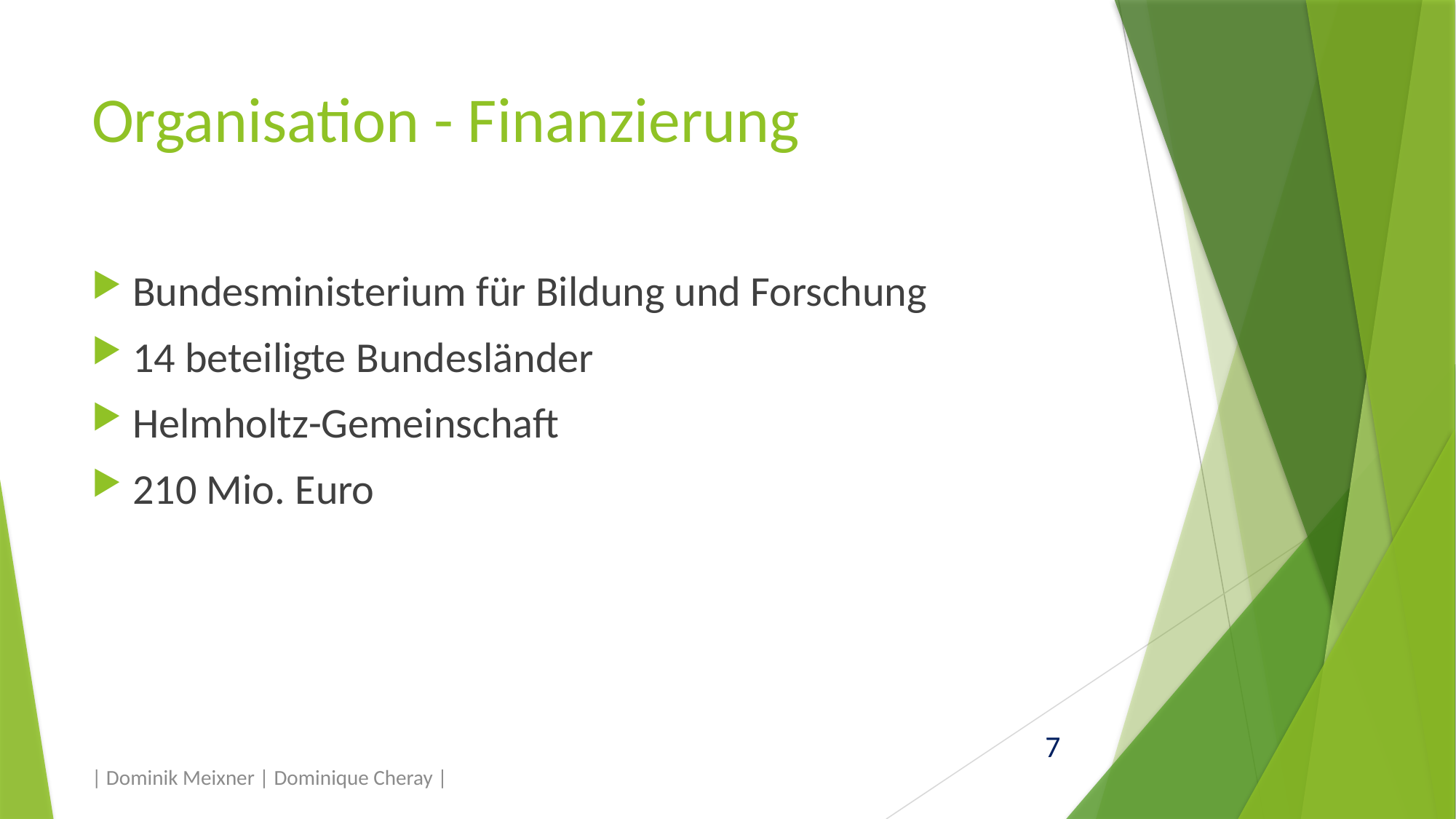

# Organisation - Finanzierung
Bundesministerium für Bildung und Forschung
14 beteiligte Bundesländer
Helmholtz-Gemeinschaft
210 Mio. Euro
| Dominik Meixner | Dominique Cheray |